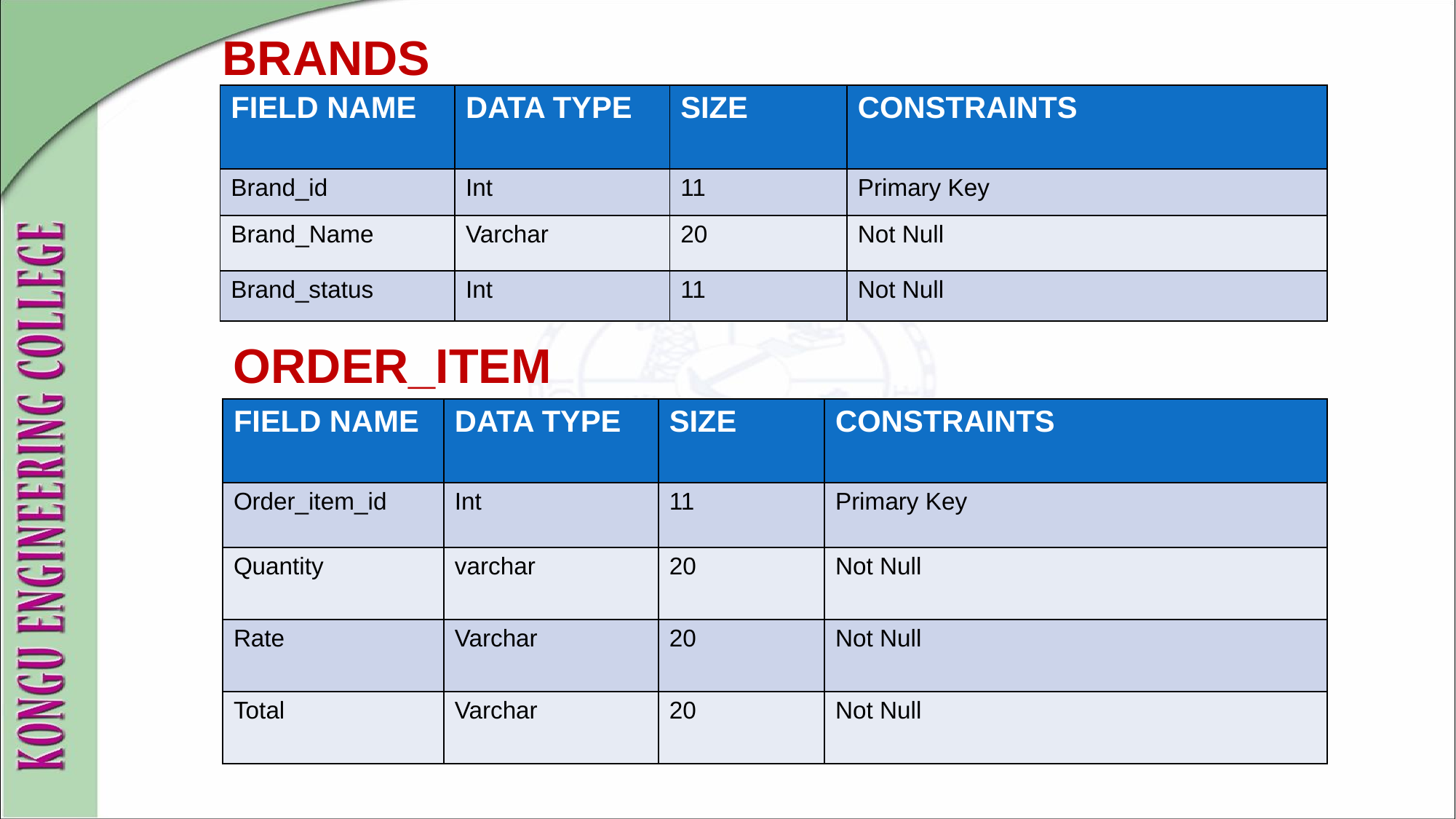

# BRANDS
| FIELD NAME | DATA TYPE | SIZE | CONSTRAINTS |
| --- | --- | --- | --- |
| Brand\_id | Int | 11 | Primary Key |
| Brand\_Name | Varchar | 20 | Not Null |
| Brand\_status | Int | 11 | Not Null |
ORDER_ITEM
| FIELD NAME | DATA TYPE | SIZE | CONSTRAINTS |
| --- | --- | --- | --- |
| Order\_item\_id | Int | 11 | Primary Key |
| Quantity | varchar | 20 | Not Null |
| Rate | Varchar | 20 | Not Null |
| Total | Varchar | 20 | Not Null |